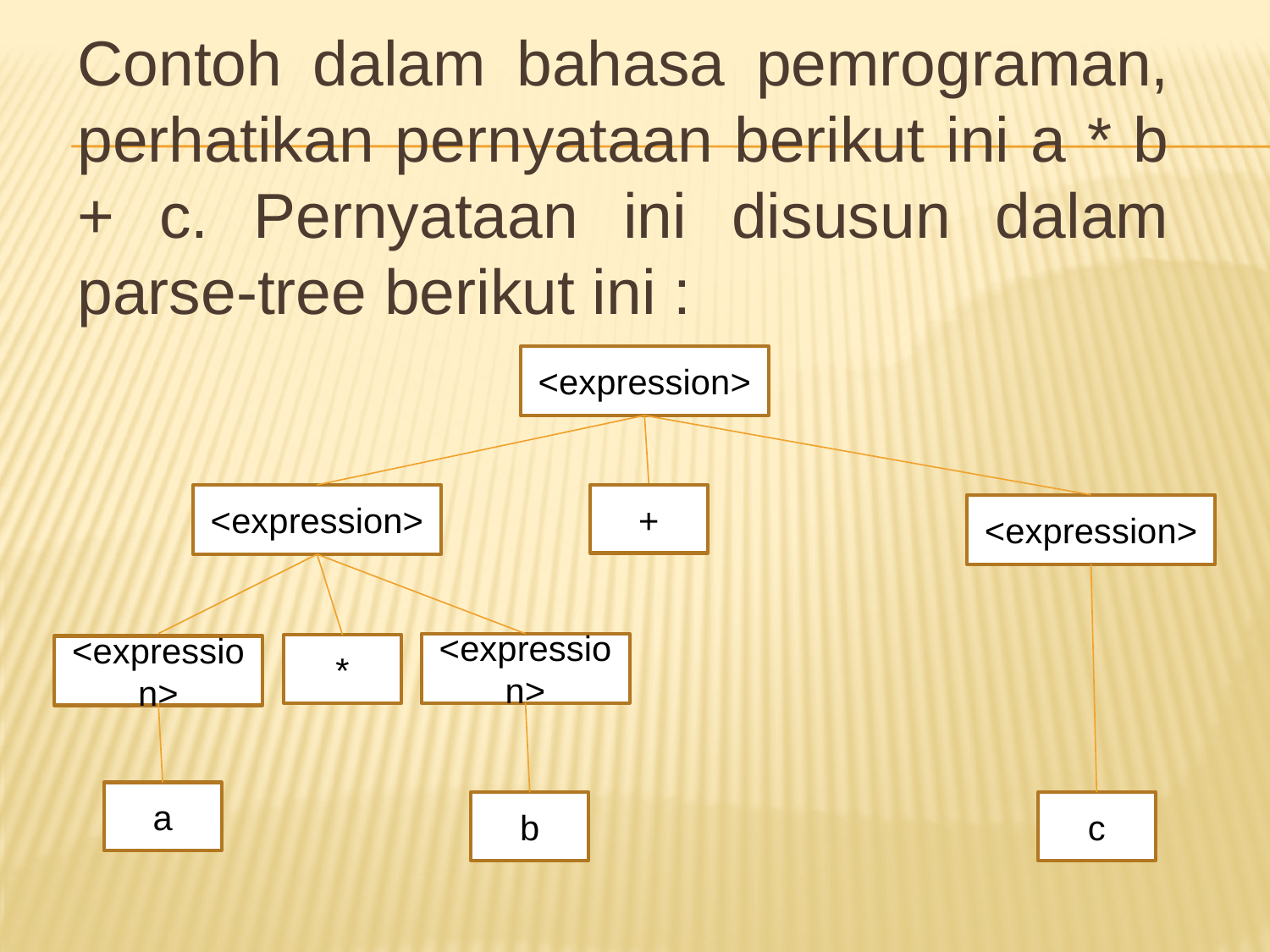

Contoh dalam bahasa pemrograman, perhatikan pernyataan berikut ini a * b + c. Pernyataan ini disusun dalam parse-tree berikut ini :

<expression>
<expression>
+
<expression>
<expression>
*
<expression>
a
b
c